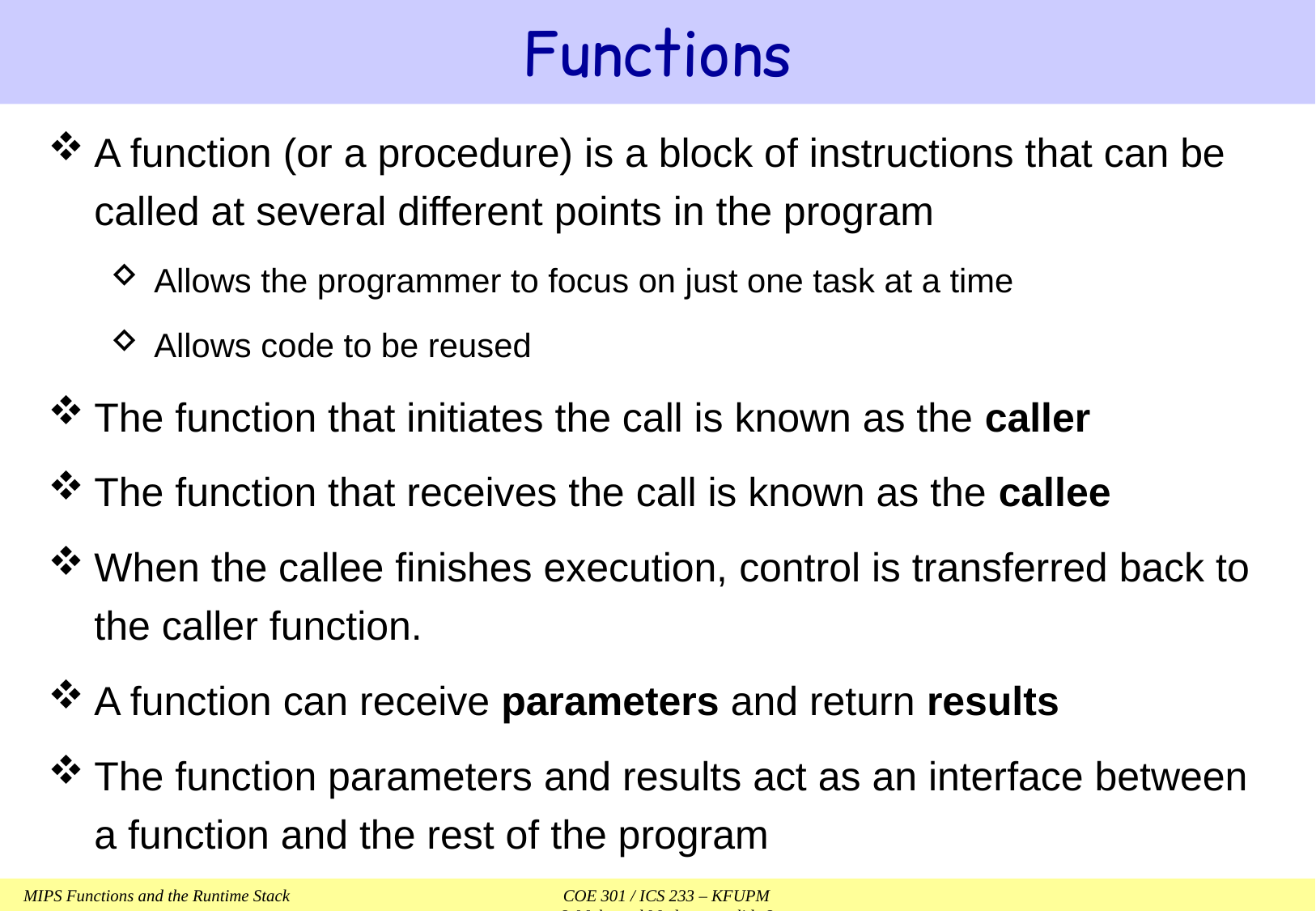

# Functions
A function (or a procedure) is a block of instructions that can be called at several different points in the program
Allows the programmer to focus on just one task at a time
Allows code to be reused
The function that initiates the call is known as the caller
The function that receives the call is known as the callee
When the callee finishes execution, control is transferred back to the caller function.
A function can receive parameters and return results
The function parameters and results act as an interface between a function and the rest of the program